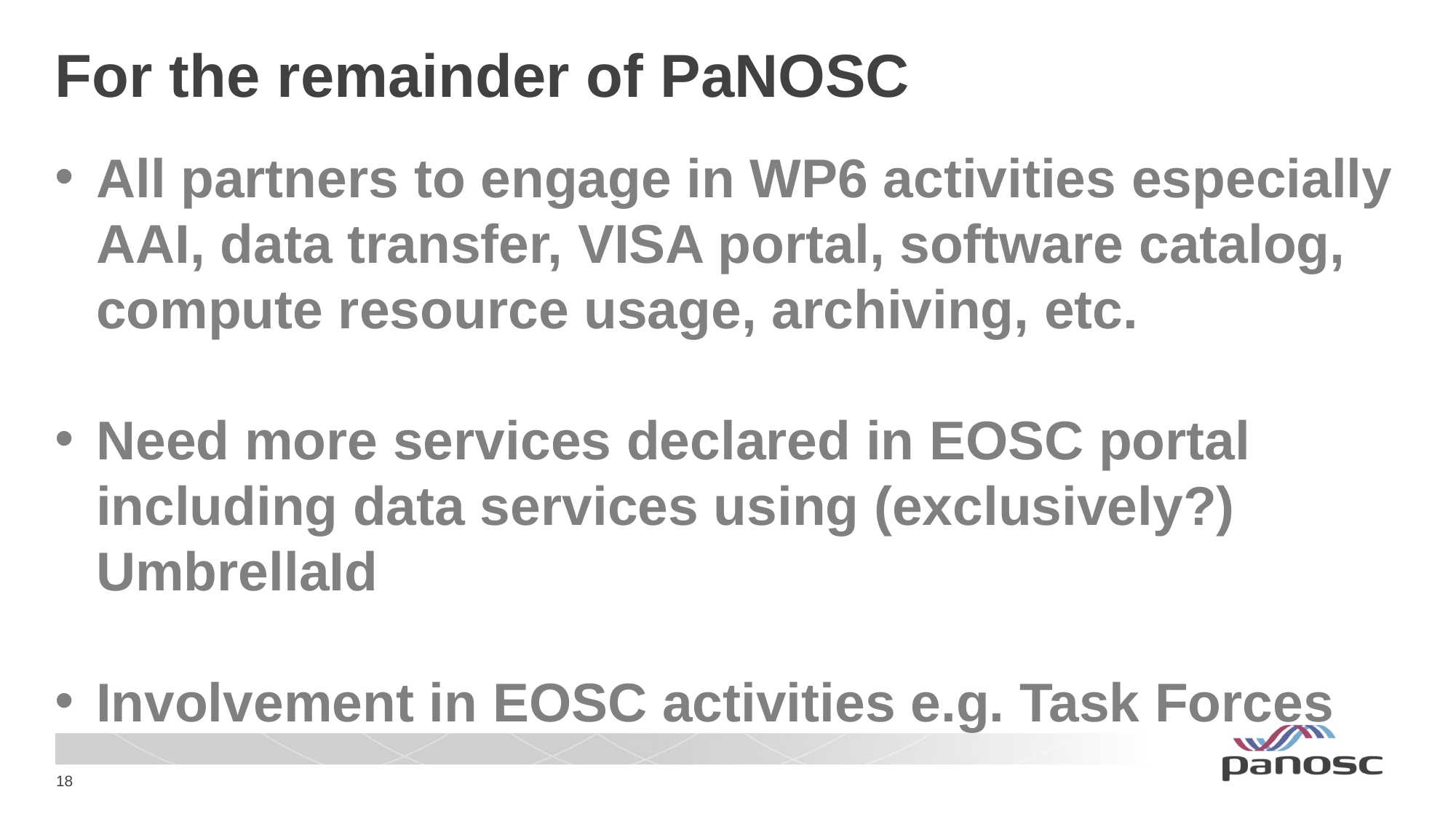

# For the remainder of PaNOSC
All partners to engage in WP6 activities especially AAI, data transfer, VISA portal, software catalog, compute resource usage, archiving, etc.

Need more services declared in EOSC portal including data services using (exclusively?) UmbrellaId

Involvement in EOSC activities e.g. Task Forces